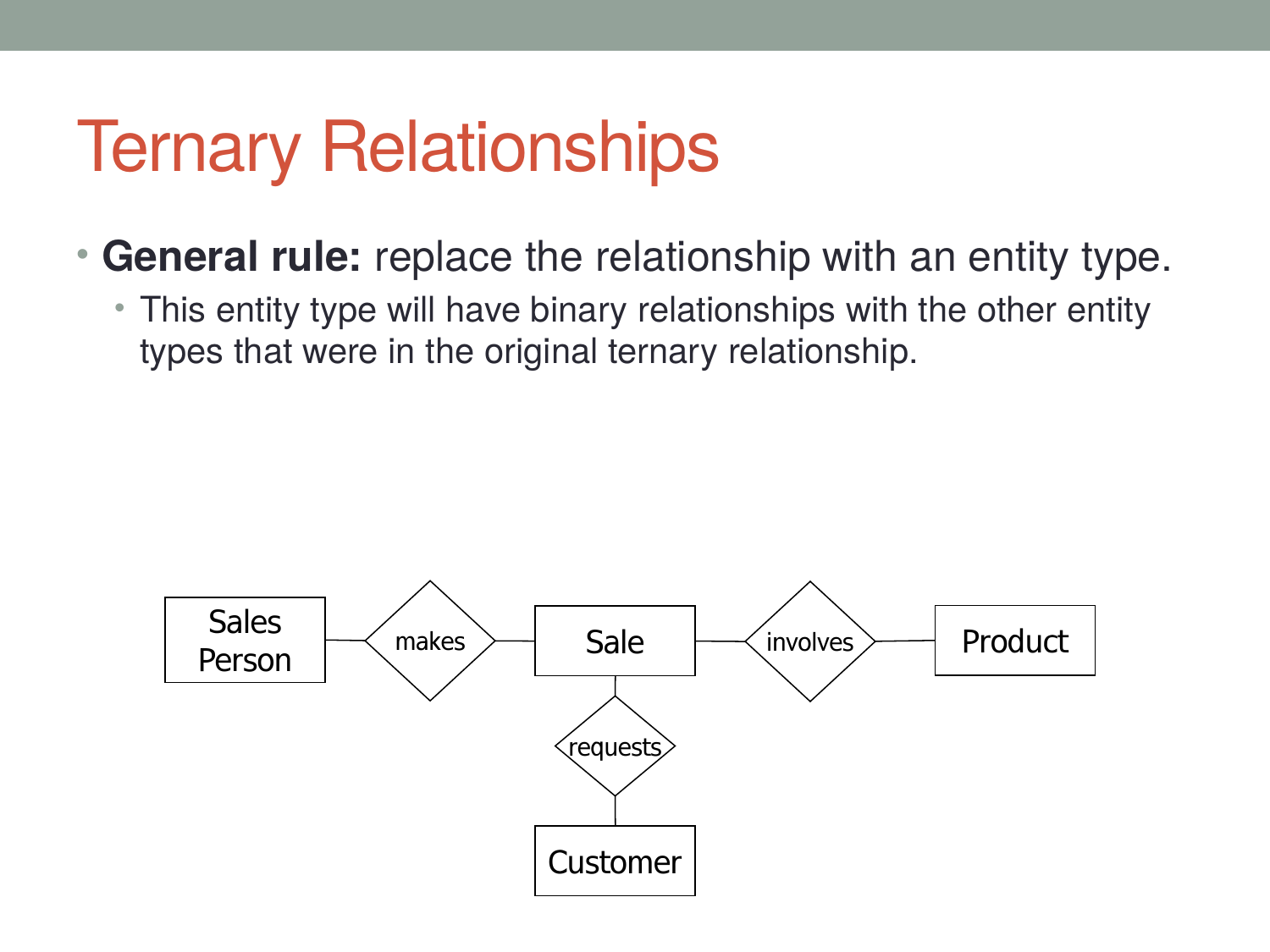

# Ternary Relationships
General rule: replace the relationship with an entity type.
This entity type will have binary relationships with the other entity types that were in the original ternary relationship.
makes
involves
Sales
Person
Product
Sale
requests
Customer